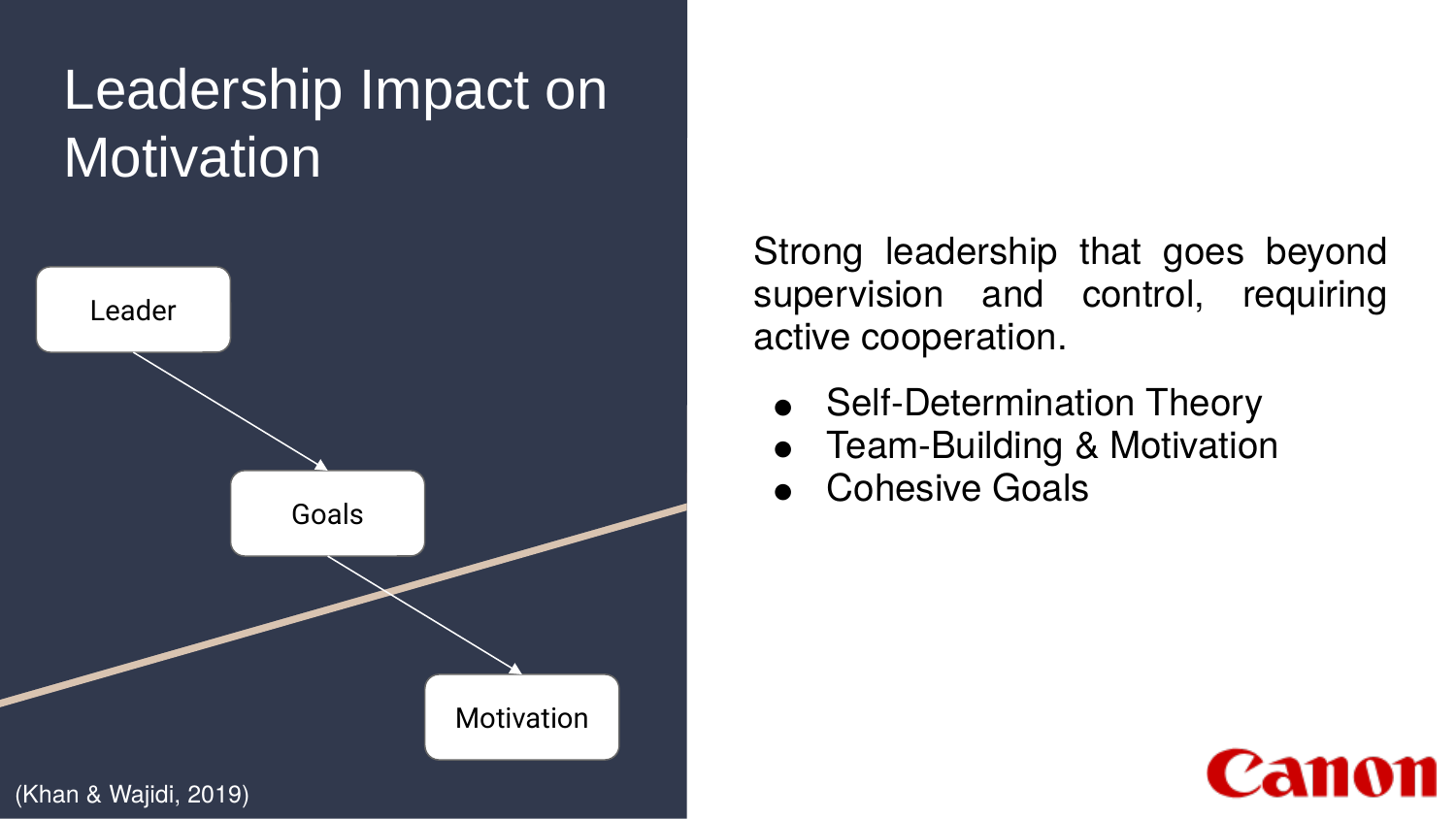

# Leadership Impact on Motivation

Strong leadership that goes beyond supervision and control, requiring active cooperation.
Self-Determination Theory
Team-Building & Motivation
Cohesive Goals

Leader
Goals
Motivation
(Khan & Wajidi, 2019)